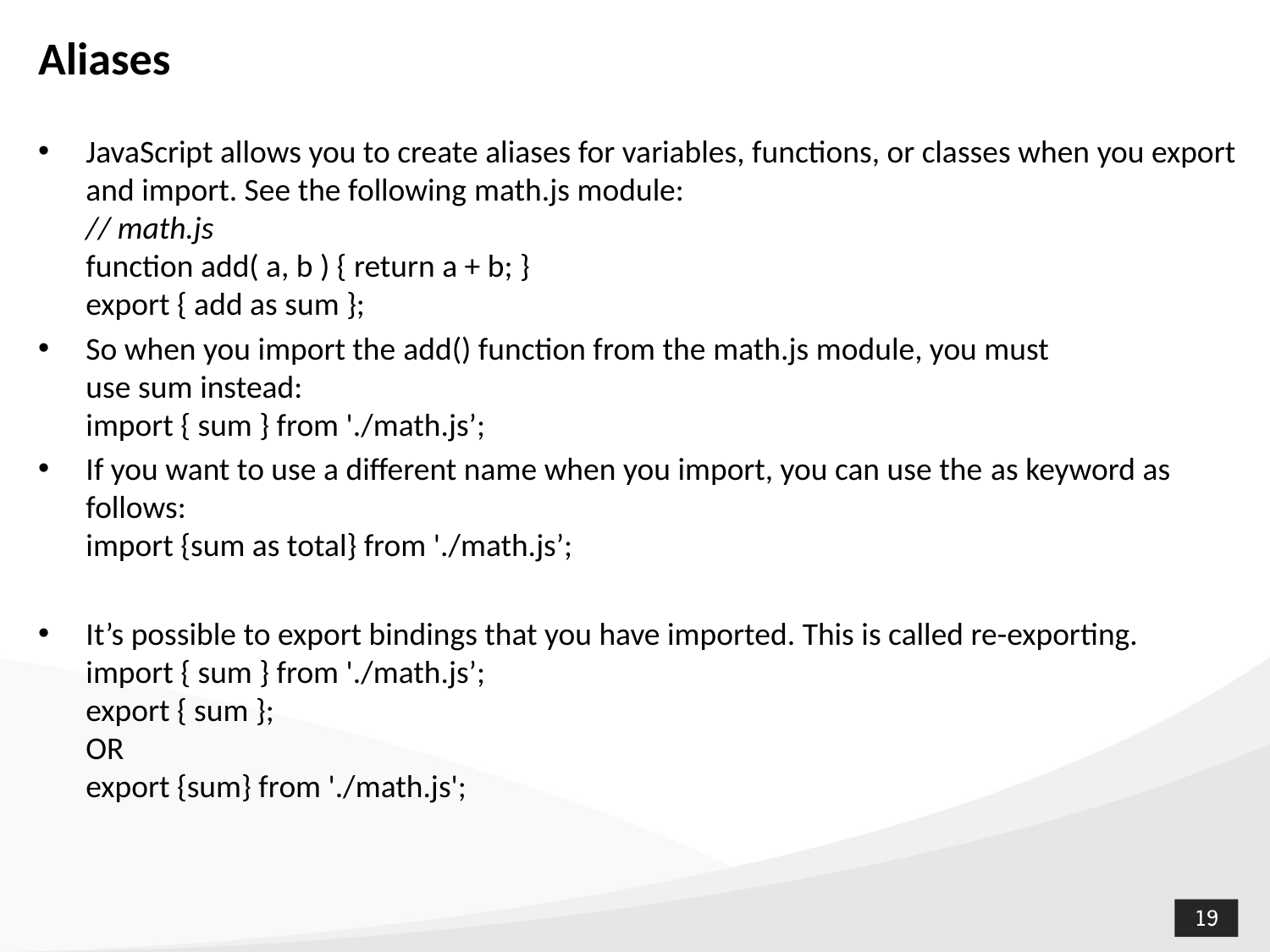

# Aliases
JavaScript allows you to create aliases for variables, functions, or classes when you export and import. See the following math.js module:
// math.js
function add( a, b ) { return a + b; }
export { add as sum };
So when you import the add() function from the math.js module, you must use sum instead:
import { sum } from './math.js’;
If you want to use a different name when you import, you can use the as keyword as follows:
import {sum as total} from './math.js’;

It’s possible to export bindings that you have imported. This is called re-exporting.
import { sum } from './math.js’;
export { sum };
OR
export {sum} from './math.js';